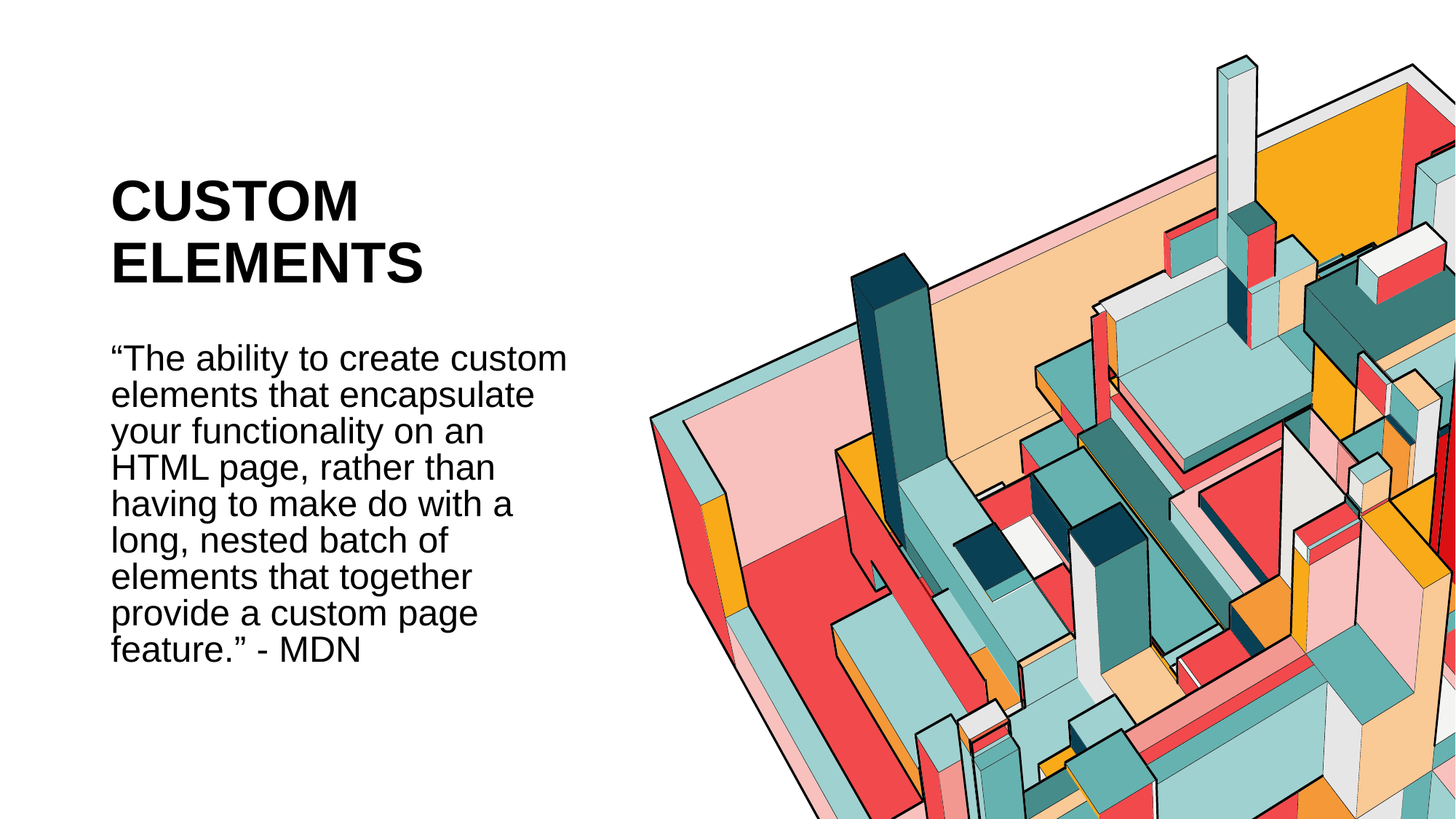

# Custom Elements
“The ability to create custom elements that encapsulate your functionality on an HTML page, rather than having to make do with a long, nested batch of elements that together provide a custom page feature.” - MDN